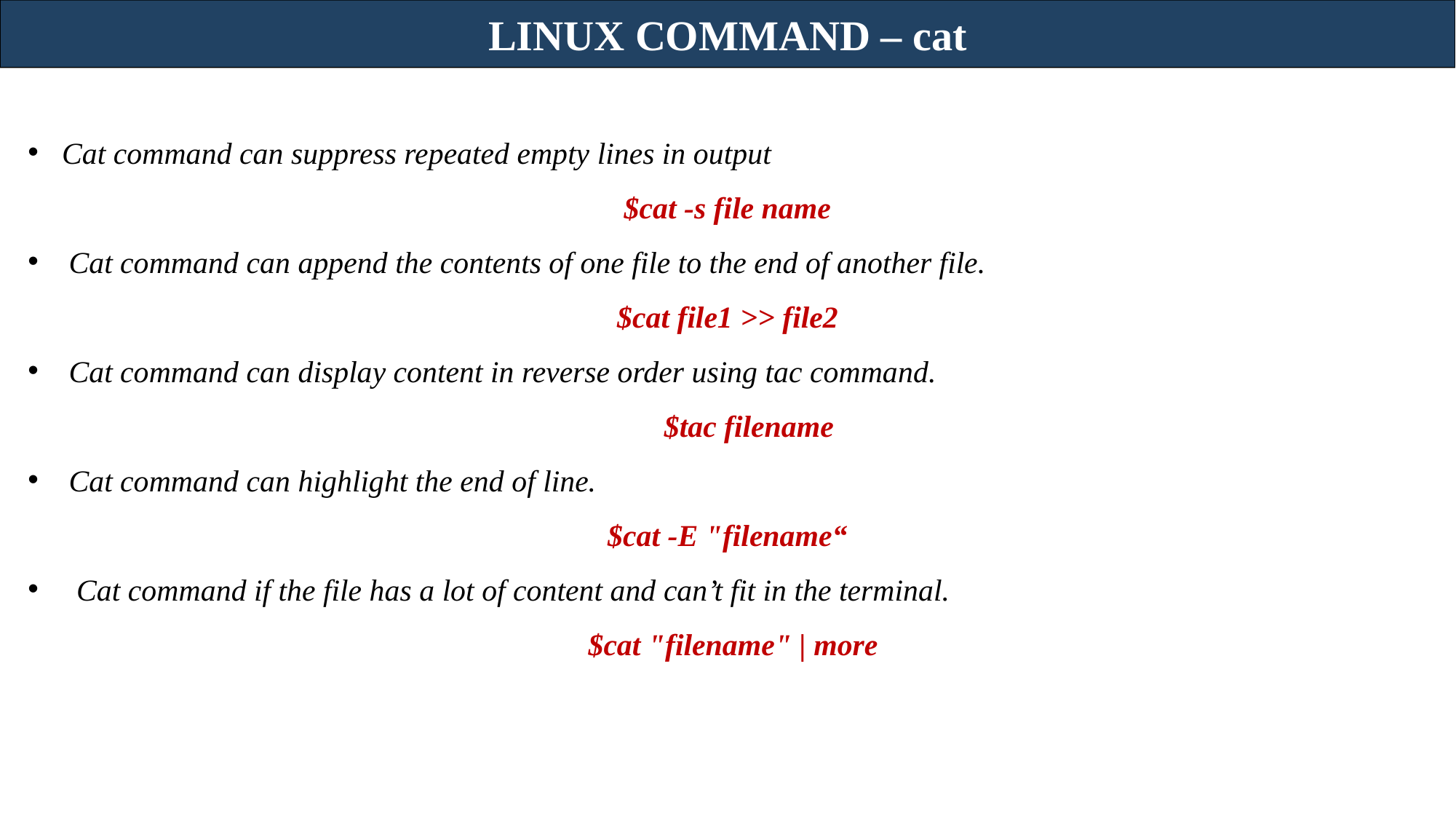

LINUX COMMAND – cat
Cat command can suppress repeated empty lines in output
$cat -s file name
Cat command can append the contents of one file to the end of another file.
$cat file1 >> file2
Cat command can display content in reverse order using tac command. 
                                                                              $tac filename
Cat command can highlight the end of line.
$cat -E "filename“
 Cat command if the file has a lot of content and can’t fit in the terminal. 
                                                                    $cat "filename" | more